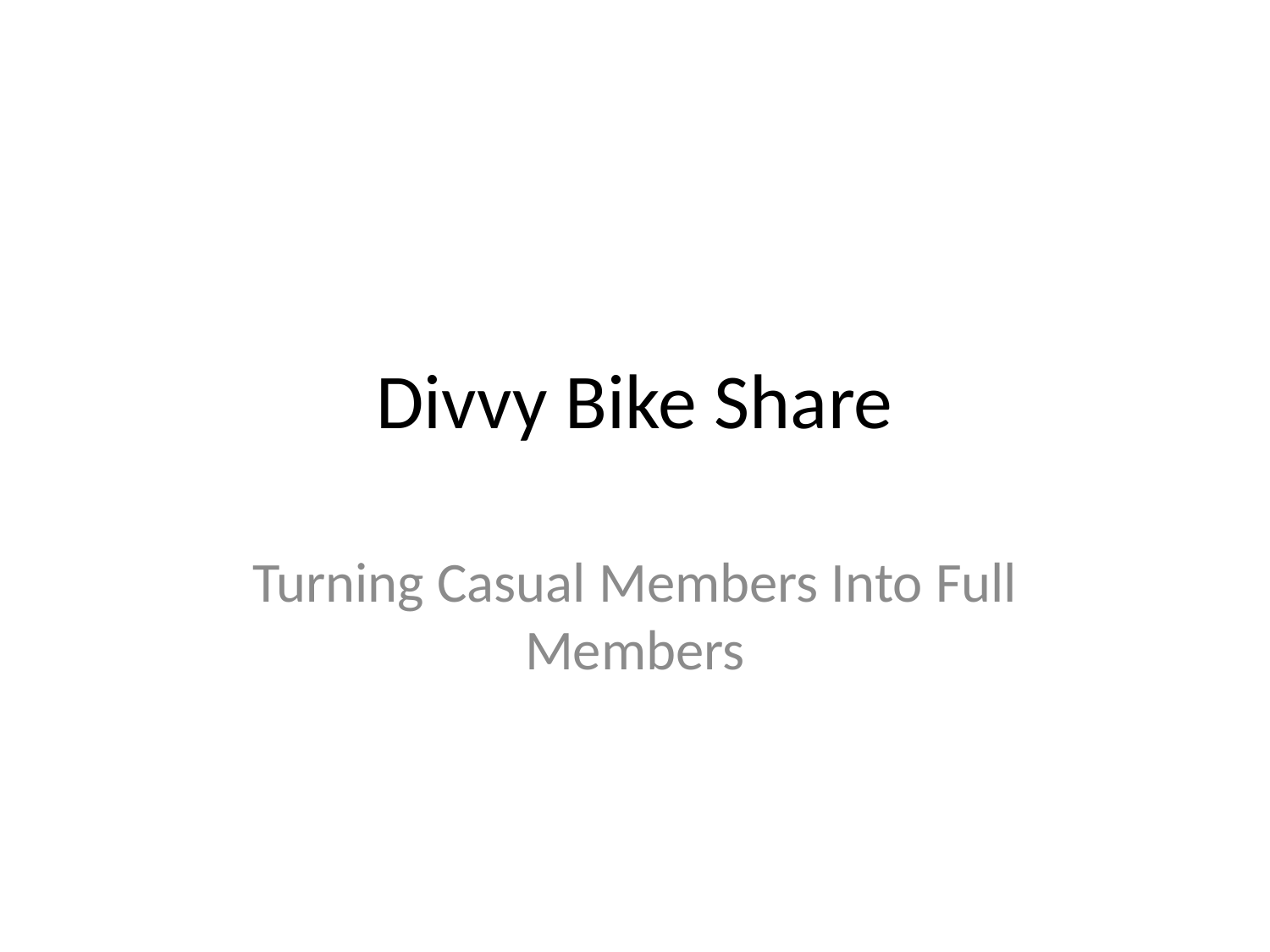

# Divvy Bike Share
Turning Casual Members Into Full Members